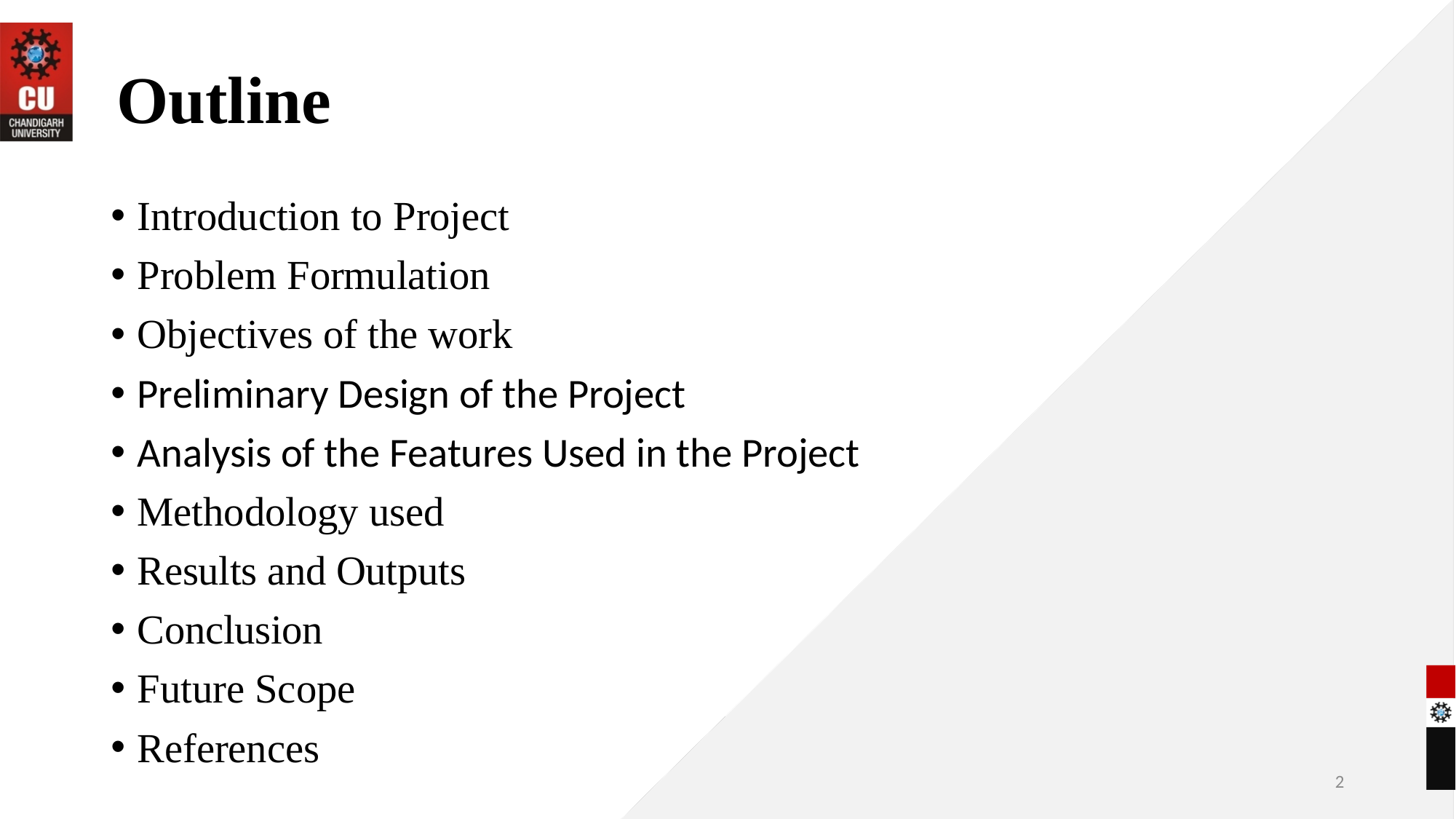

# Outline
Introduction to Project
Problem Formulation
Objectives of the work
Preliminary Design of the Project
Analysis of the Features Used in the Project
Methodology used
Results and Outputs
Conclusion
Future Scope
References

2